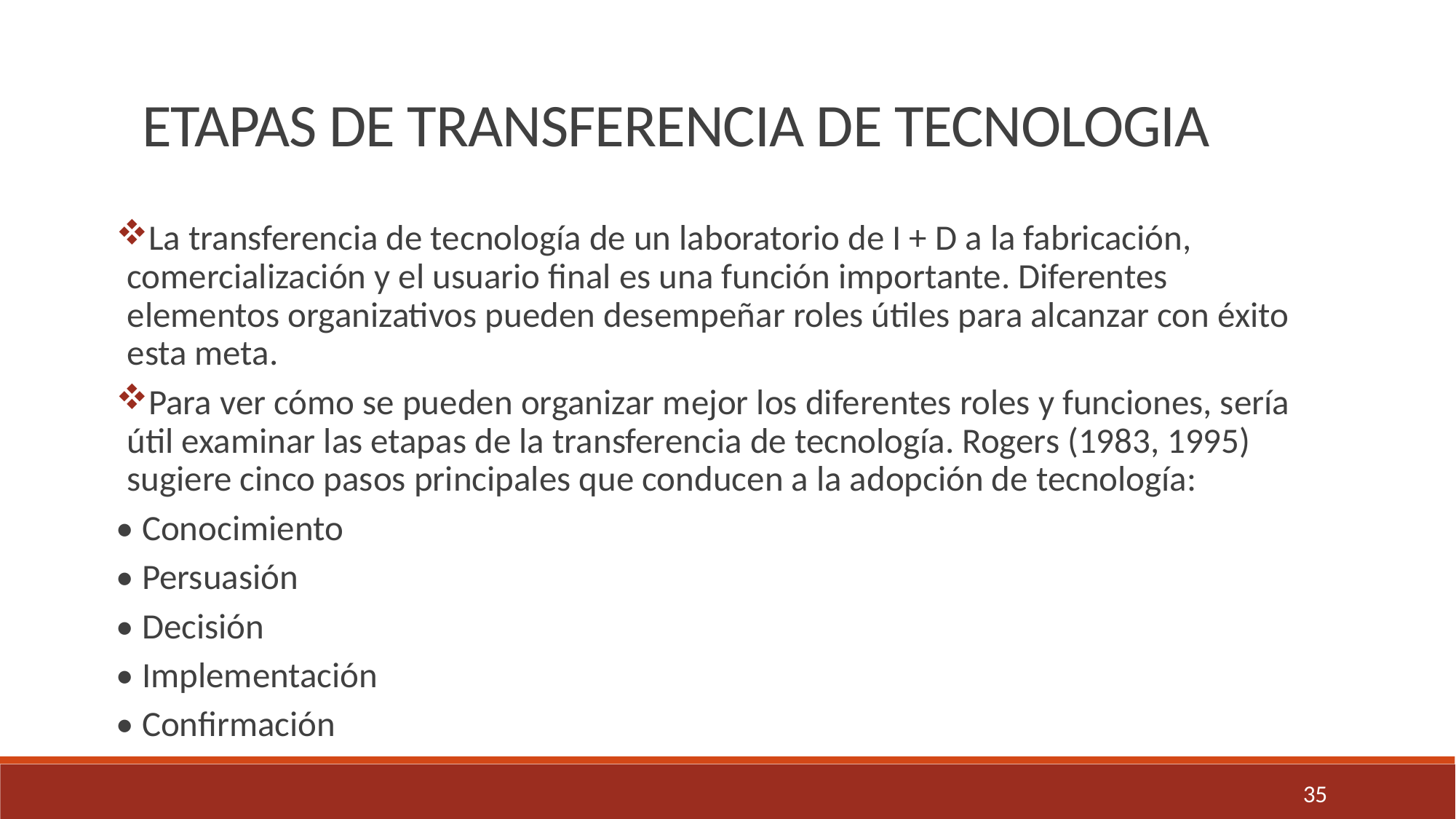

ETAPAS DE TRANSFERENCIA DE TECNOLOGIA
La transferencia de tecnología de un laboratorio de I + D a la fabricación, comercialización y el usuario final es una función importante. Diferentes elementos organizativos pueden desempeñar roles útiles para alcanzar con éxito esta meta.
Para ver cómo se pueden organizar mejor los diferentes roles y funciones, sería útil examinar las etapas de la transferencia de tecnología. Rogers (1983, 1995) sugiere cinco pasos principales que conducen a la adopción de tecnología:
• Conocimiento
• Persuasión
• Decisión
• Implementación
• Confirmación
35